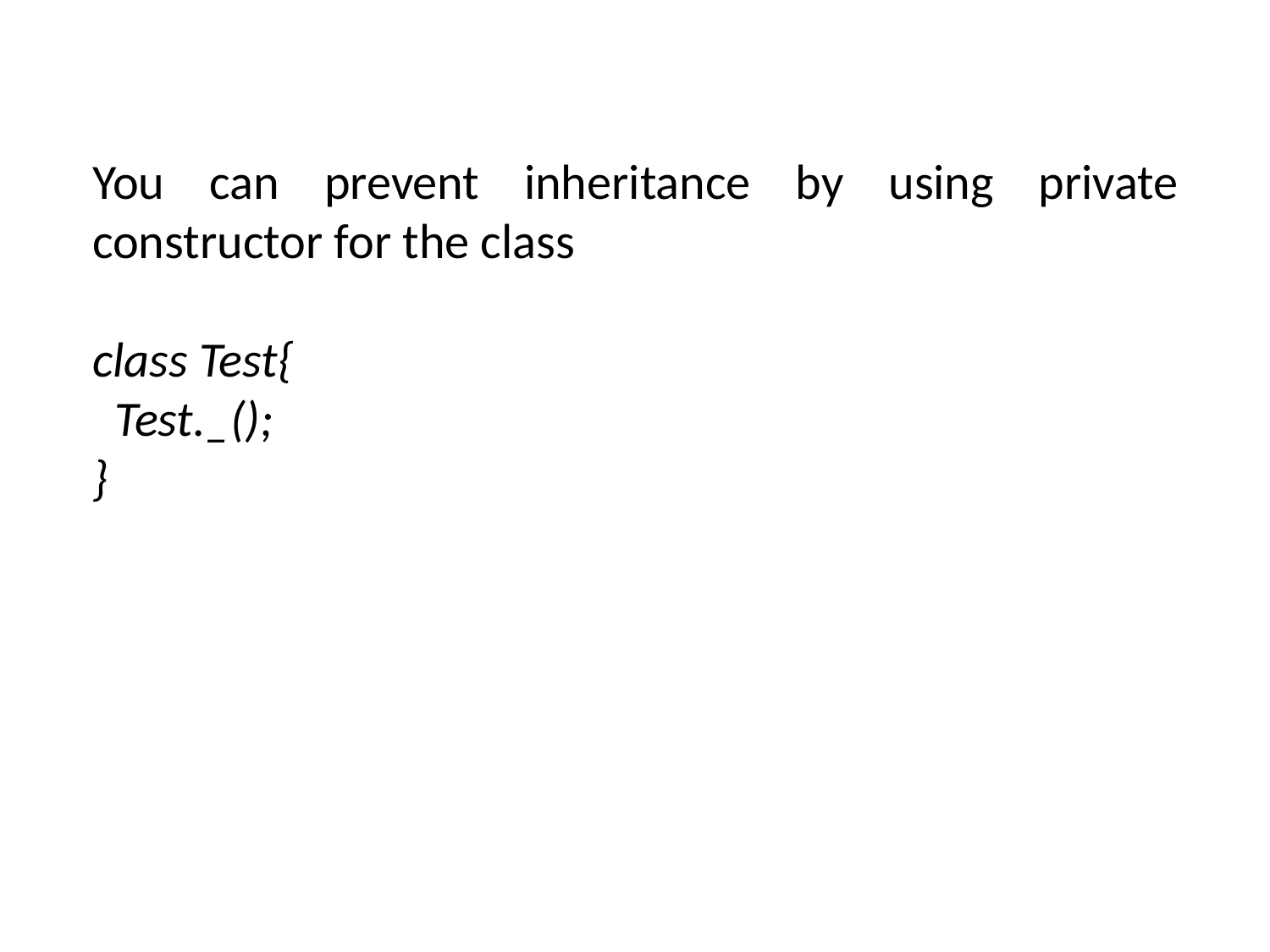

You can prevent inheritance by using private constructor for the class

class Test{
  Test._();
}